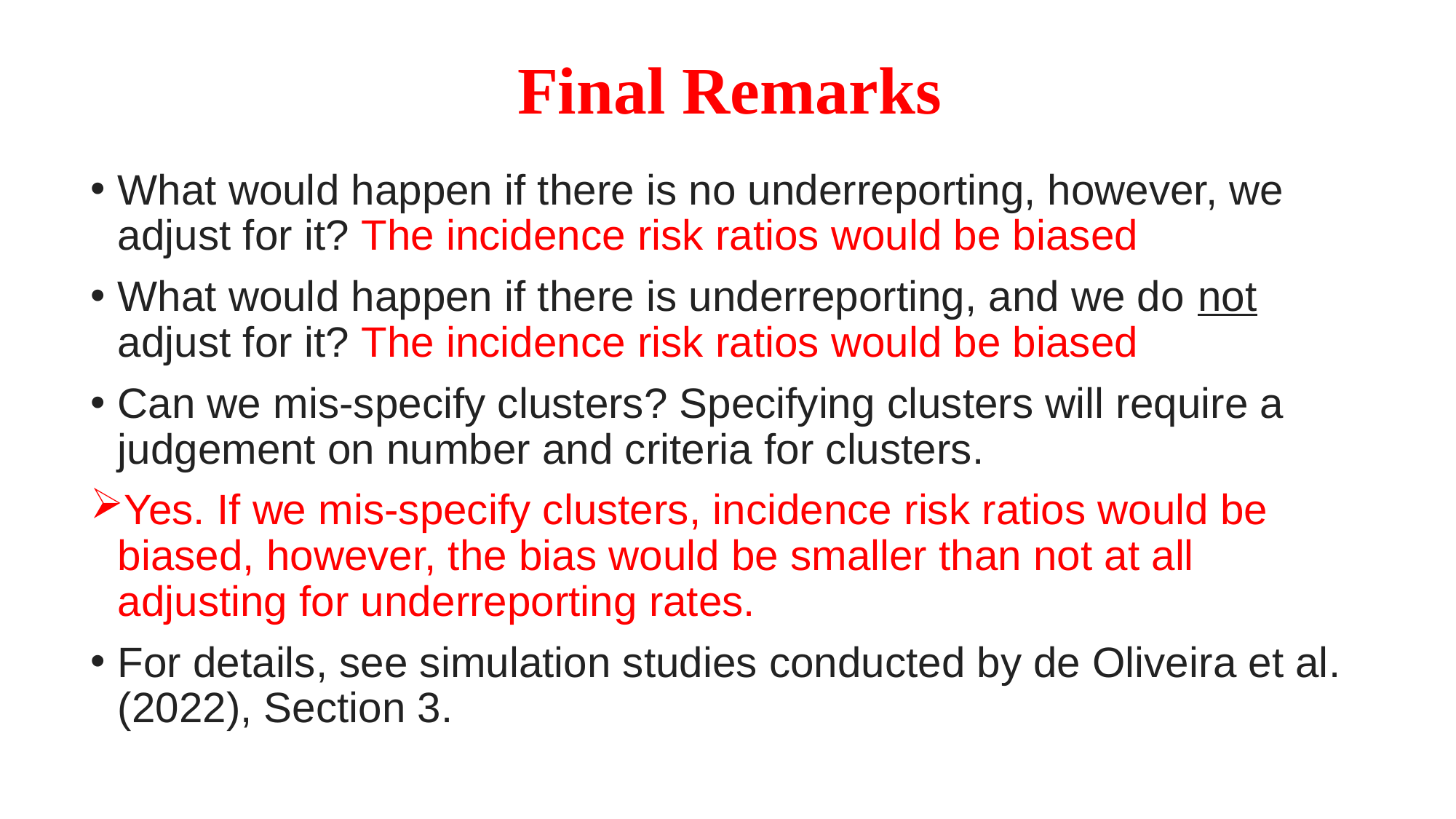

# Final Remarks
What would happen if there is no underreporting, however, we adjust for it? The incidence risk ratios would be biased
What would happen if there is underreporting, and we do not adjust for it? The incidence risk ratios would be biased
Can we mis-specify clusters? Specifying clusters will require a judgement on number and criteria for clusters.
Yes. If we mis-specify clusters, incidence risk ratios would be biased, however, the bias would be smaller than not at all adjusting for underreporting rates.
For details, see simulation studies conducted by de Oliveira et al. (2022), Section 3.